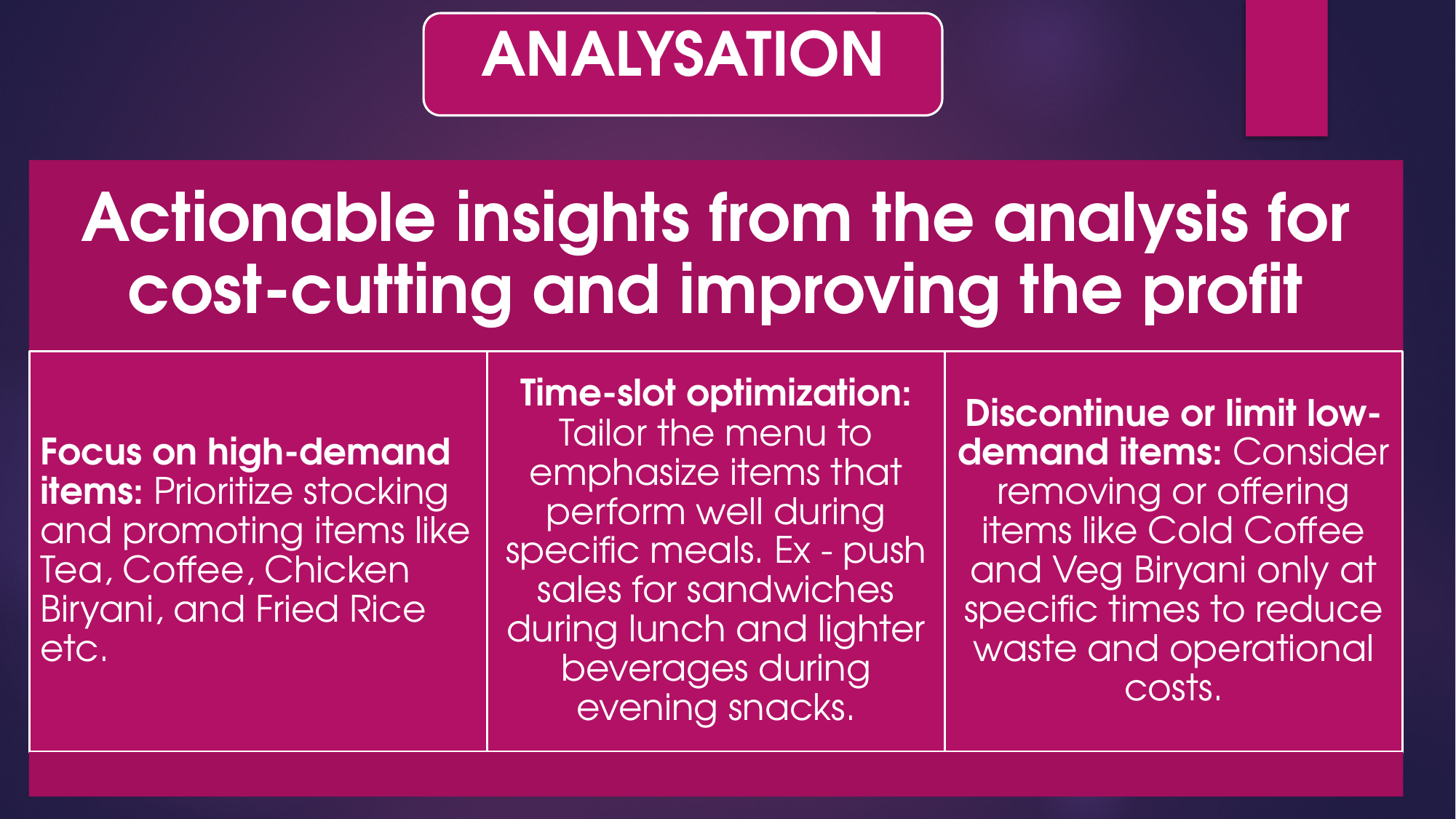

ANALYSATION
Actionable insights from the analysis for cost-cutting and improving the profit
Focus on high-demand items: Prioritize stocking and promoting items like Tea, Coffee, Chicken Biryani, and Fried Rice etc.
Time-slot optimization: Tailor the menu to emphasize items that perform well during specific meals. Ex - push sales for sandwiches during lunch and lighter beverages during evening snacks.
Discontinue or limit low-demand items: Consider removing or offering items like Cold Coffee and Veg Biryani only at specific times to reduce waste and operational costs.